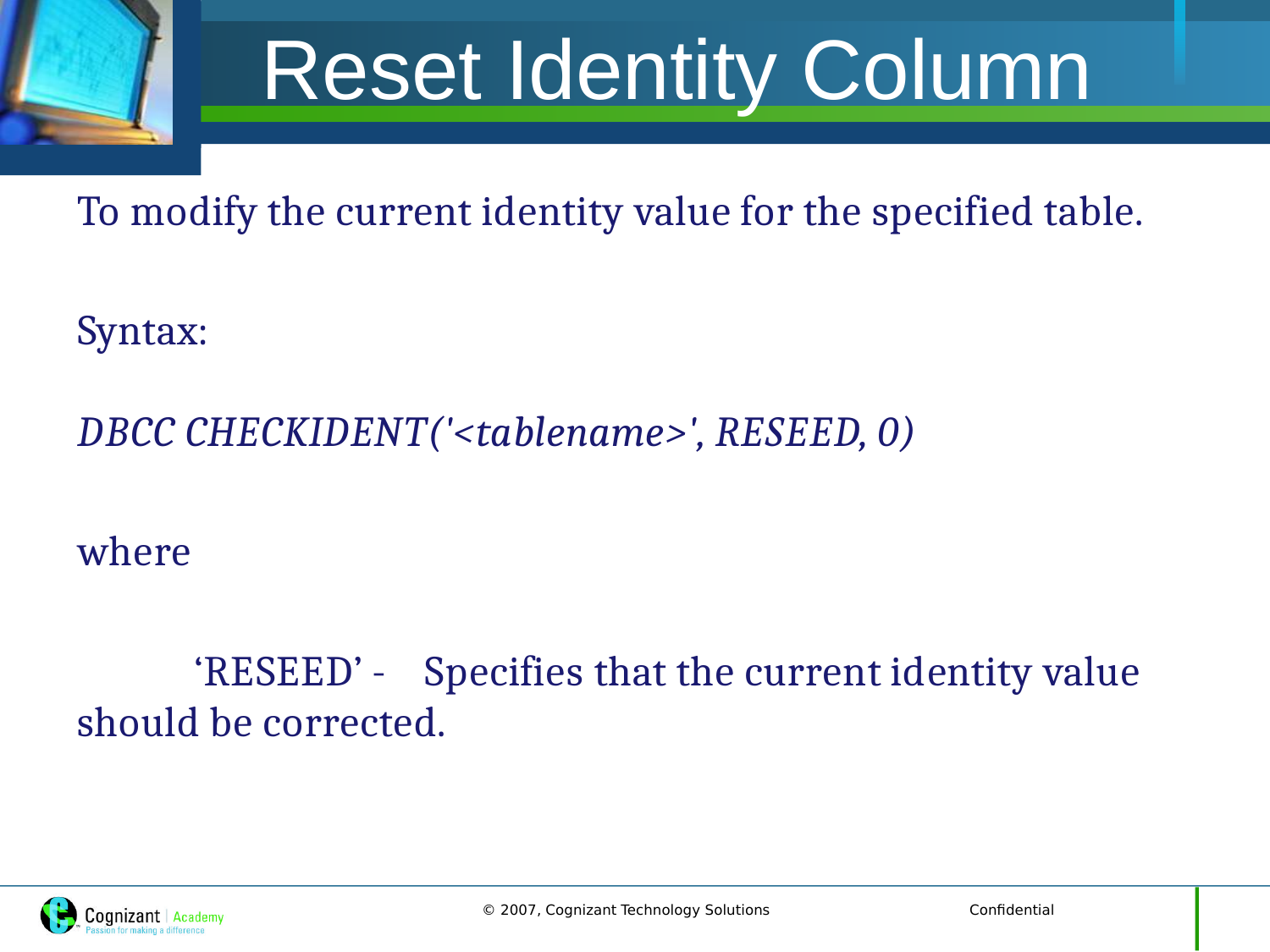

# Reset Identity Column
To modify the current identity value for the specified table.

Syntax:
DBCC CHECKIDENT('<tablename>', RESEED, 0)

where

	‘RESEED’ -    Specifies that the current identity value should be corrected.